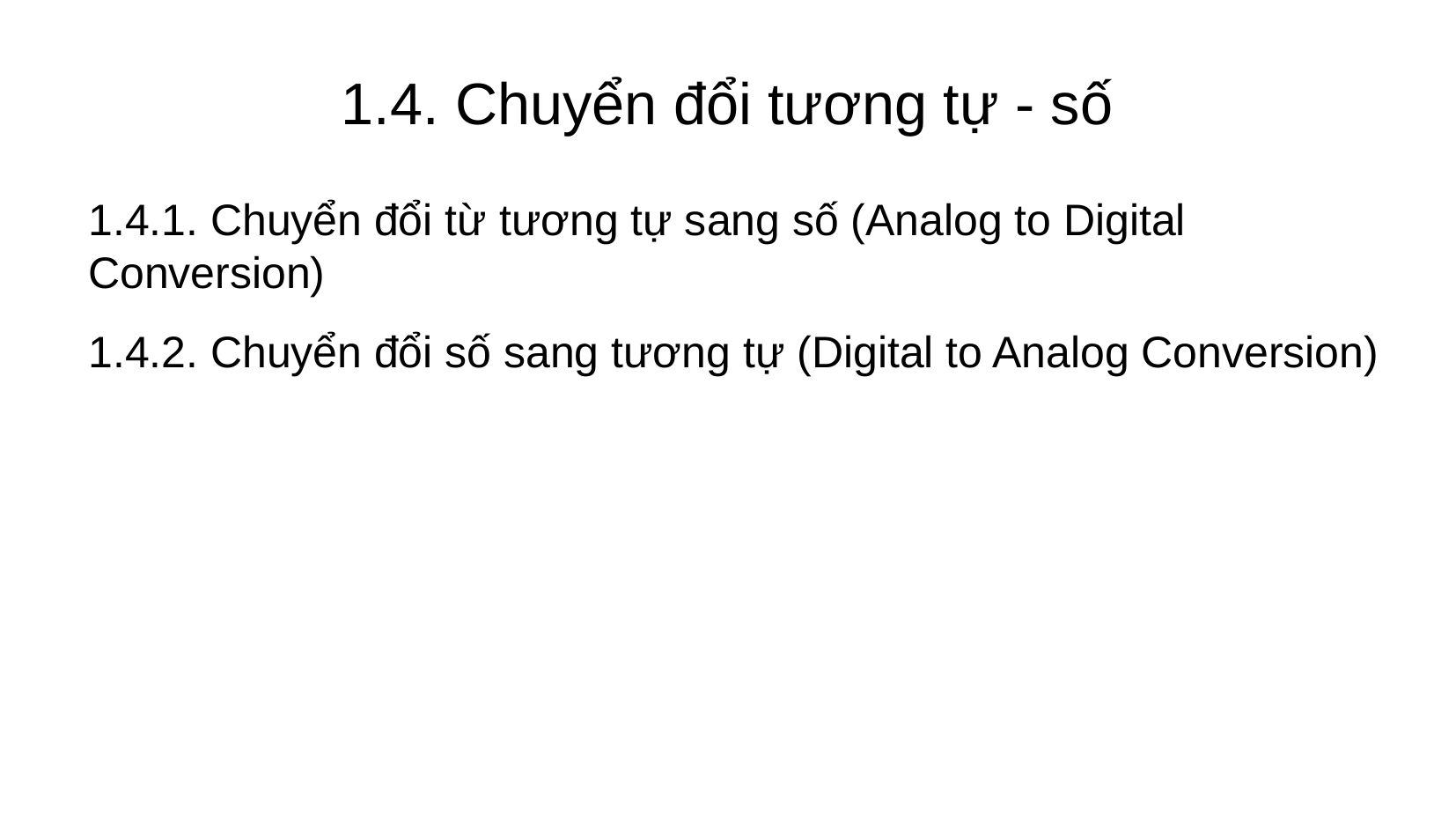

# 1.4. Chuyển đổi tương tự - số
1.4.1. Chuyển đổi từ tương tự sang số (Analog to Digital Conversion)
1.4.2. Chuyển đổi số sang tương tự (Digital to Analog Conversion)